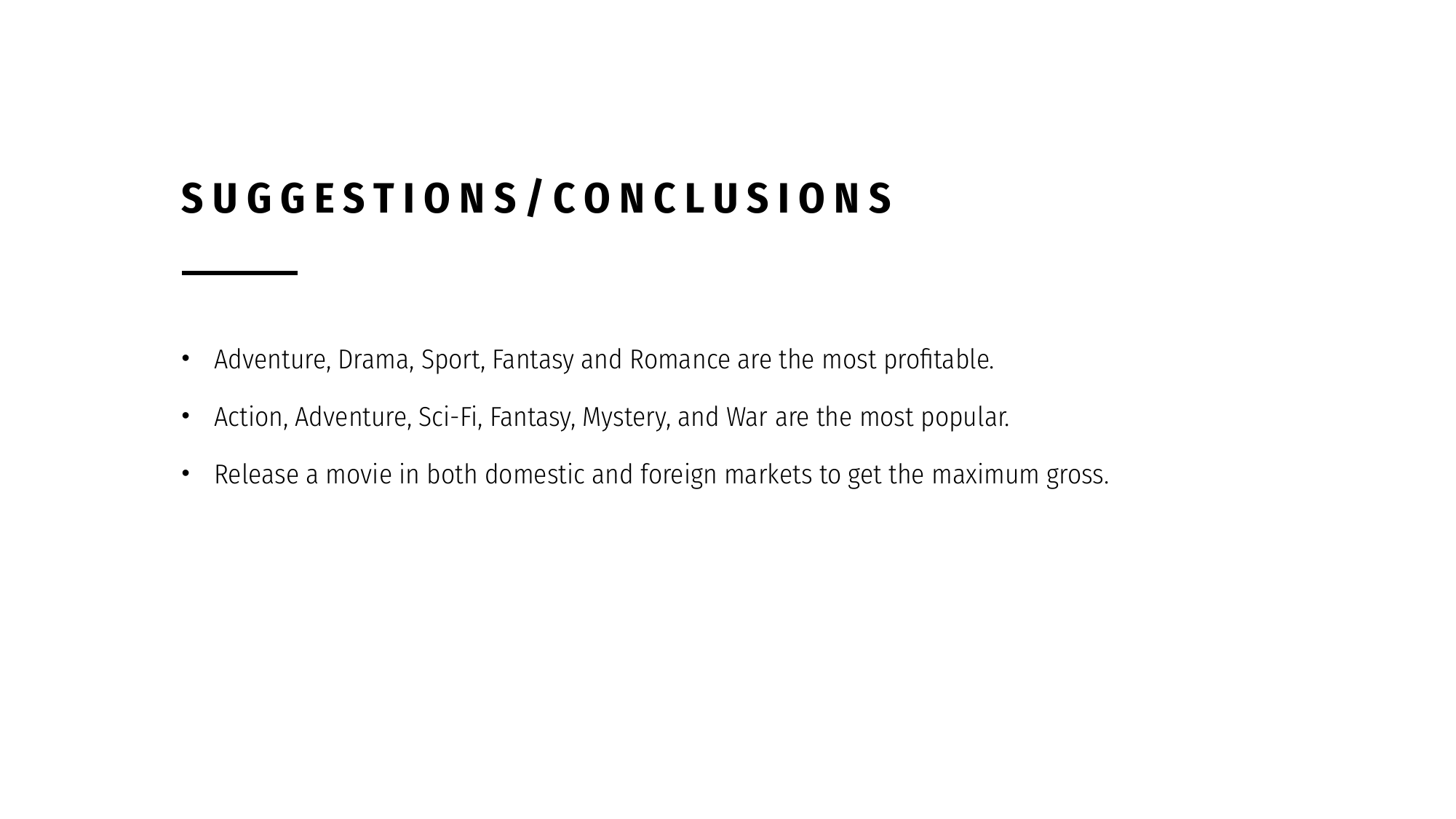

# Suggestions/conclusions
Adventure, Drama, Sport, Fantasy and Romance are the most profitable.
Action, Adventure, Sci-Fi, Fantasy, Mystery, and War are the most popular.
Release a movie in both domestic and foreign markets to get the maximum gross.